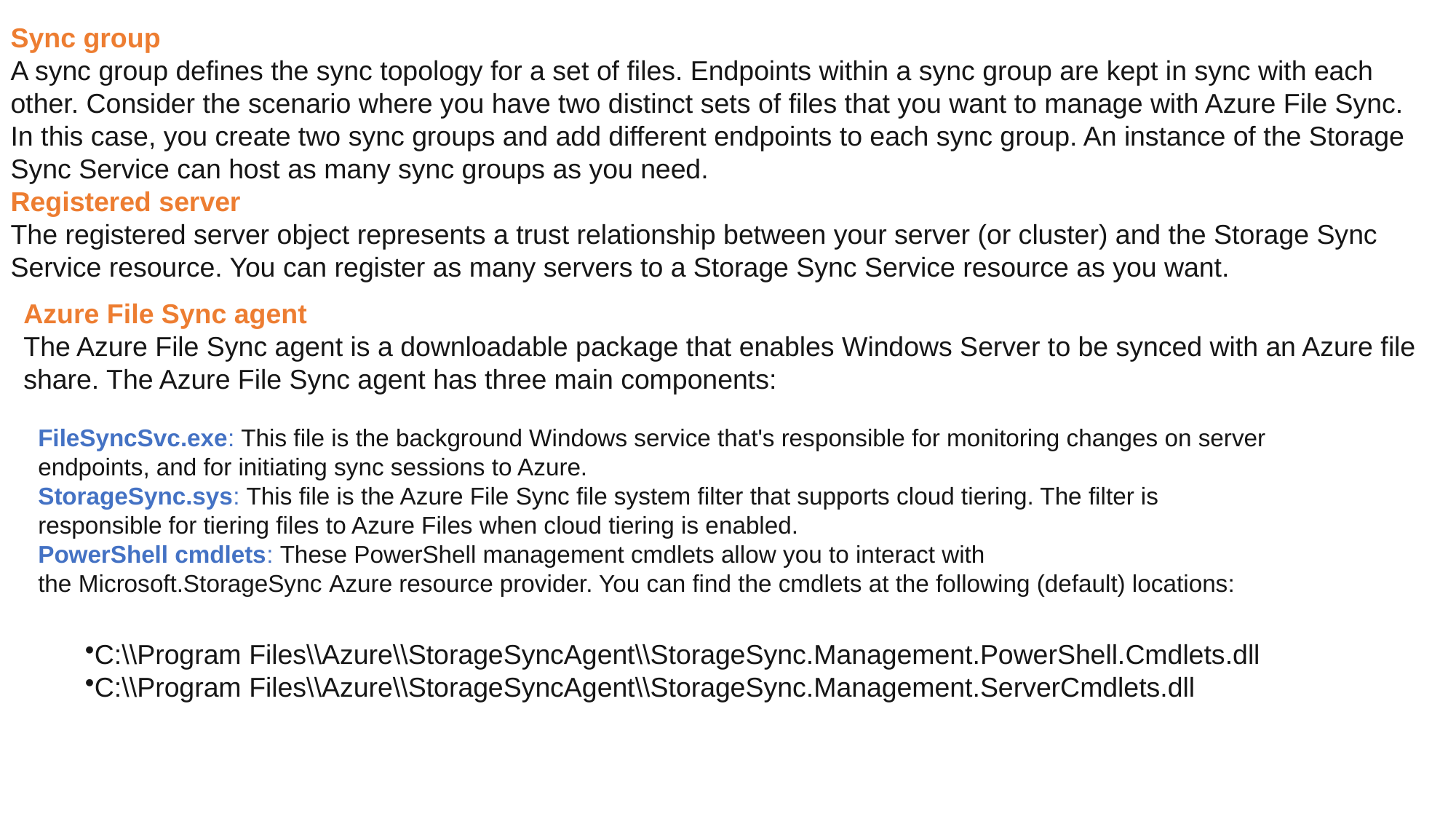

Sync group
A sync group defines the sync topology for a set of files. Endpoints within a sync group are kept in sync with each other. Consider the scenario where you have two distinct sets of files that you want to manage with Azure File Sync. In this case, you create two sync groups and add different endpoints to each sync group. An instance of the Storage Sync Service can host as many sync groups as you need.
Registered server
The registered server object represents a trust relationship between your server (or cluster) and the Storage Sync Service resource. You can register as many servers to a Storage Sync Service resource as you want.
Azure File Sync agent
The Azure File Sync agent is a downloadable package that enables Windows Server to be synced with an Azure file share. The Azure File Sync agent has three main components:

FileSyncSvc.exe: This file is the background Windows service that's responsible for monitoring changes on server endpoints, and for initiating sync sessions to Azure.
StorageSync.sys: This file is the Azure File Sync file system filter that supports cloud tiering. The filter is responsible for tiering files to Azure Files when cloud tiering is enabled.
PowerShell cmdlets: These PowerShell management cmdlets allow you to interact with the Microsoft.StorageSync Azure resource provider. You can find the cmdlets at the following (default) locations:

C:\\Program Files\\Azure\\StorageSyncAgent\\StorageSync.Management.PowerShell.Cmdlets.dll
C:\\Program Files\\Azure\\StorageSyncAgent\\StorageSync.Management.ServerCmdlets.dll